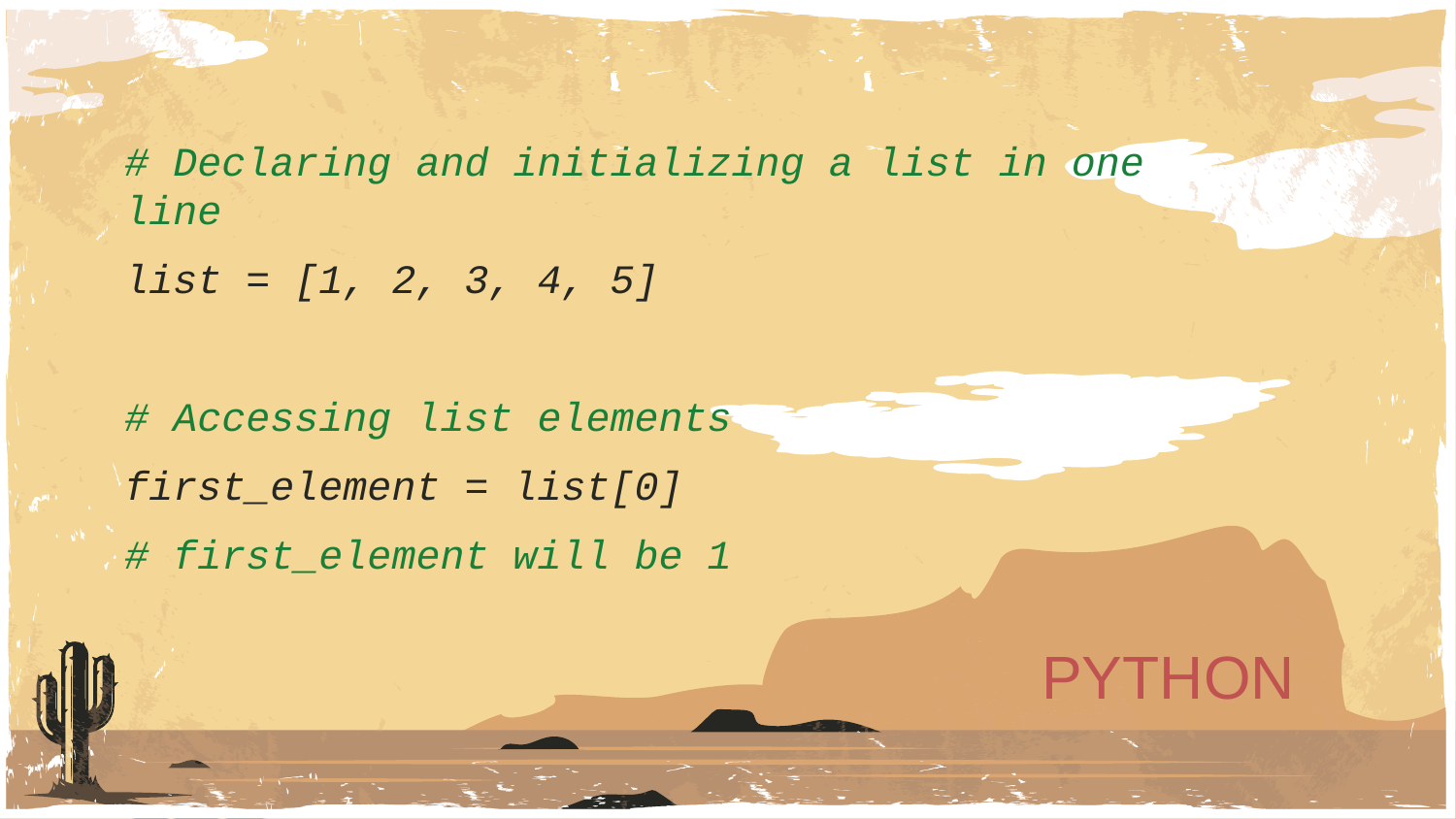

#
# Declaring and initializing a list in one line
list = [1, 2, 3, 4, 5]

# Accessing list elements
first_element = list[0]
# first_element will be 1
PYTHON